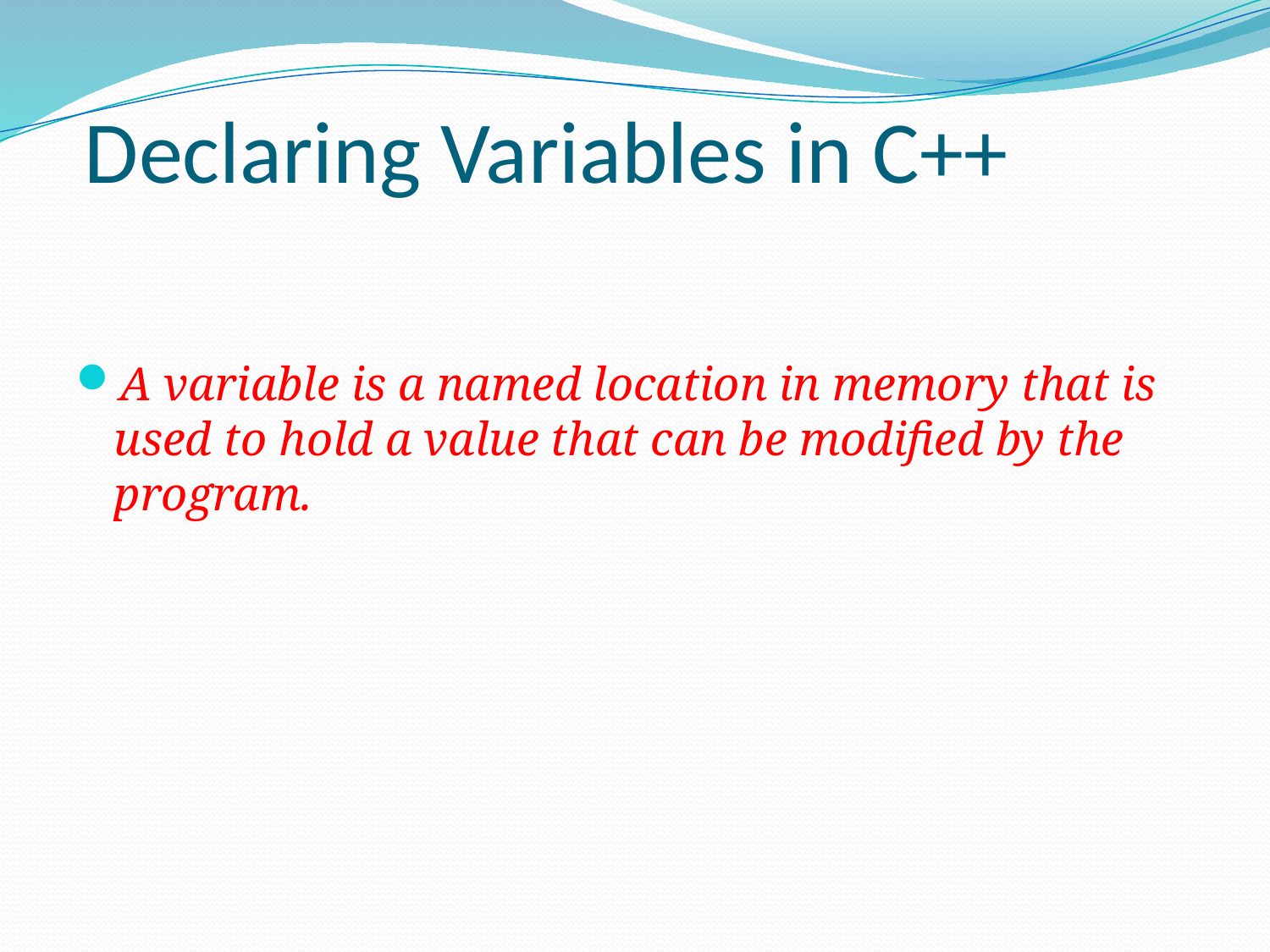

# Declaring Variables in C++
A variable is a named location in memory that is used to hold a value that can be modified by the program.